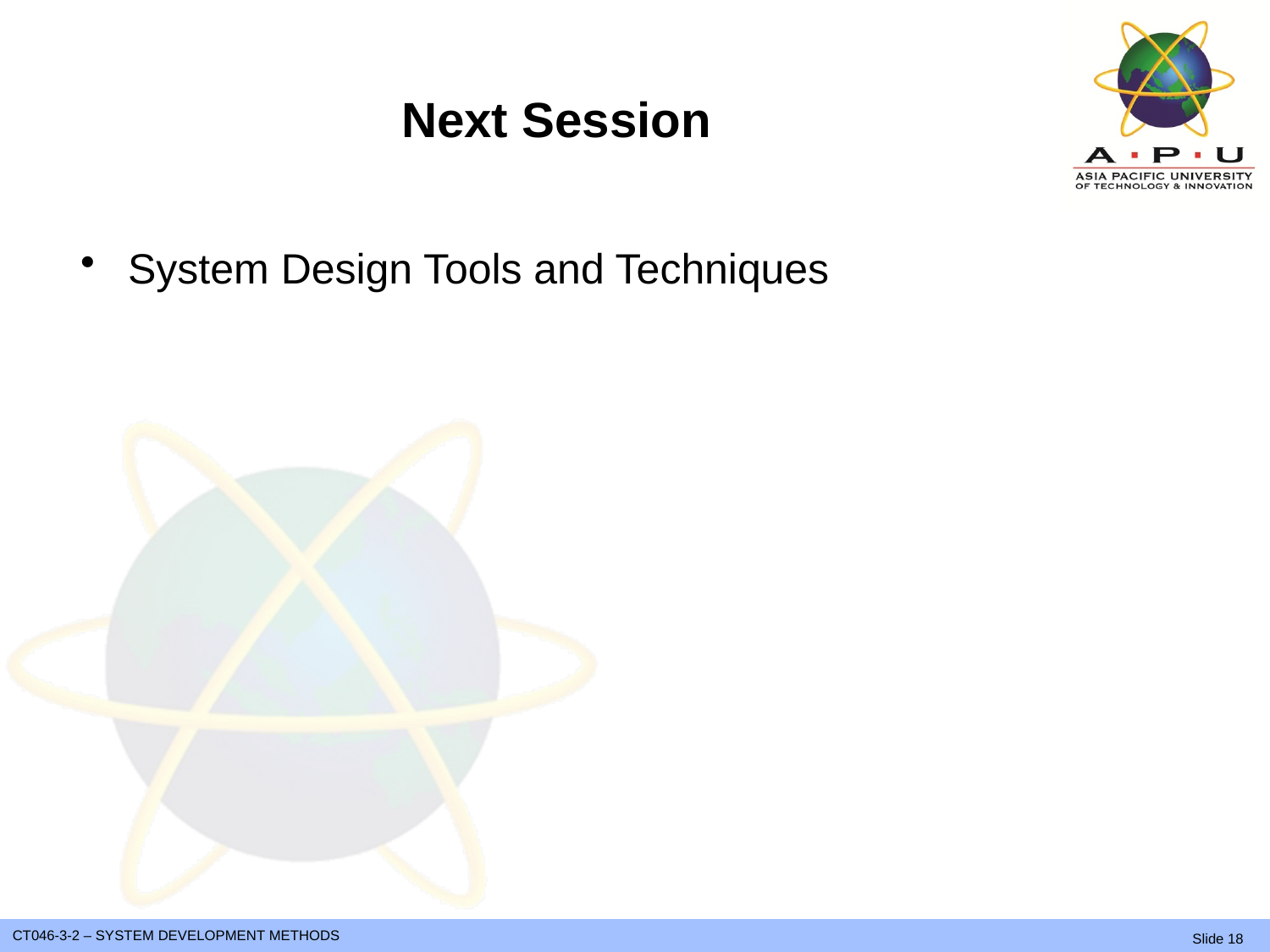

# Next Session
System Design Tools and Techniques